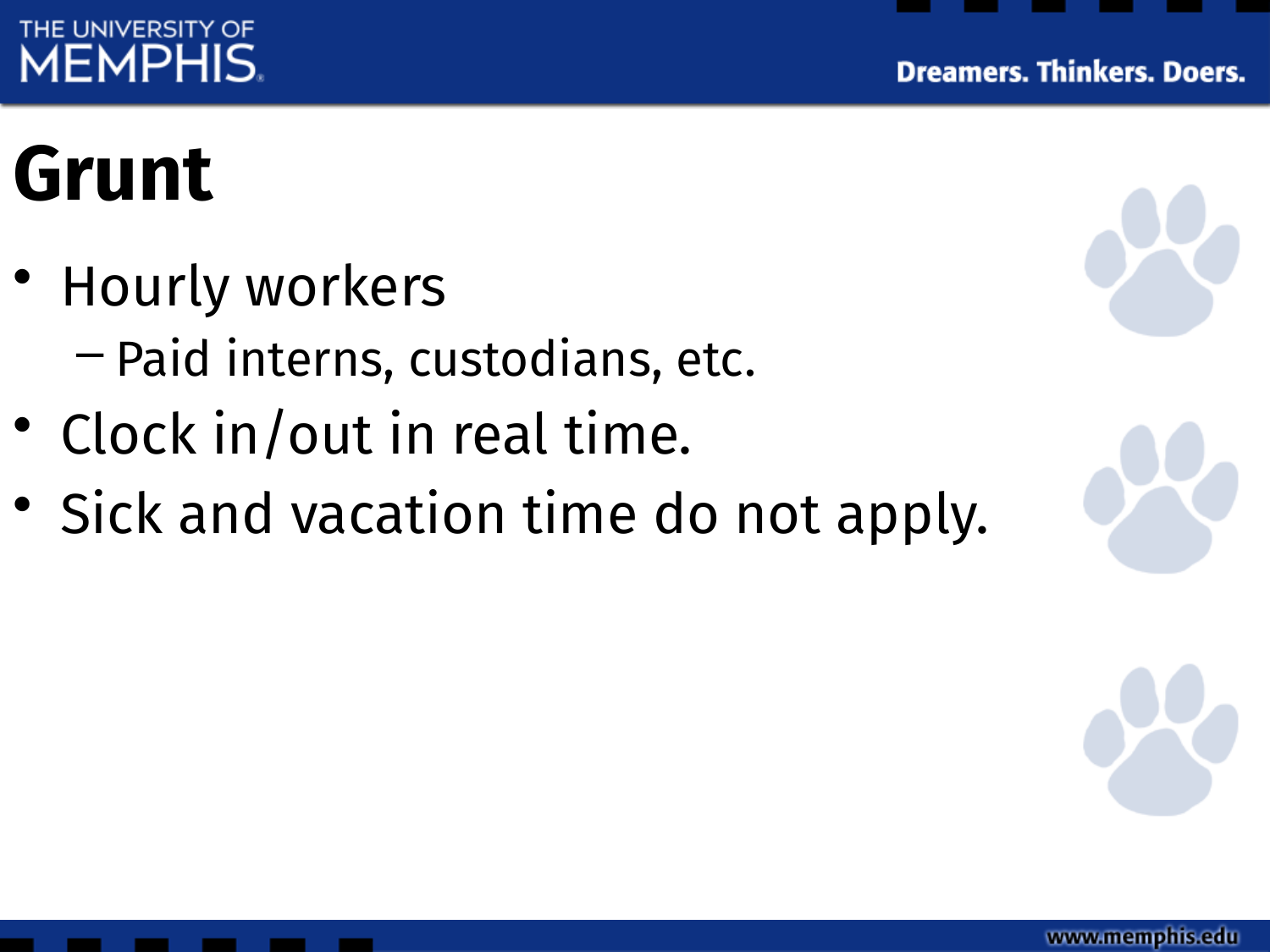

# Grunt
Hourly workers
Paid interns, custodians, etc.
Clock in/out in real time.
Sick and vacation time do not apply.